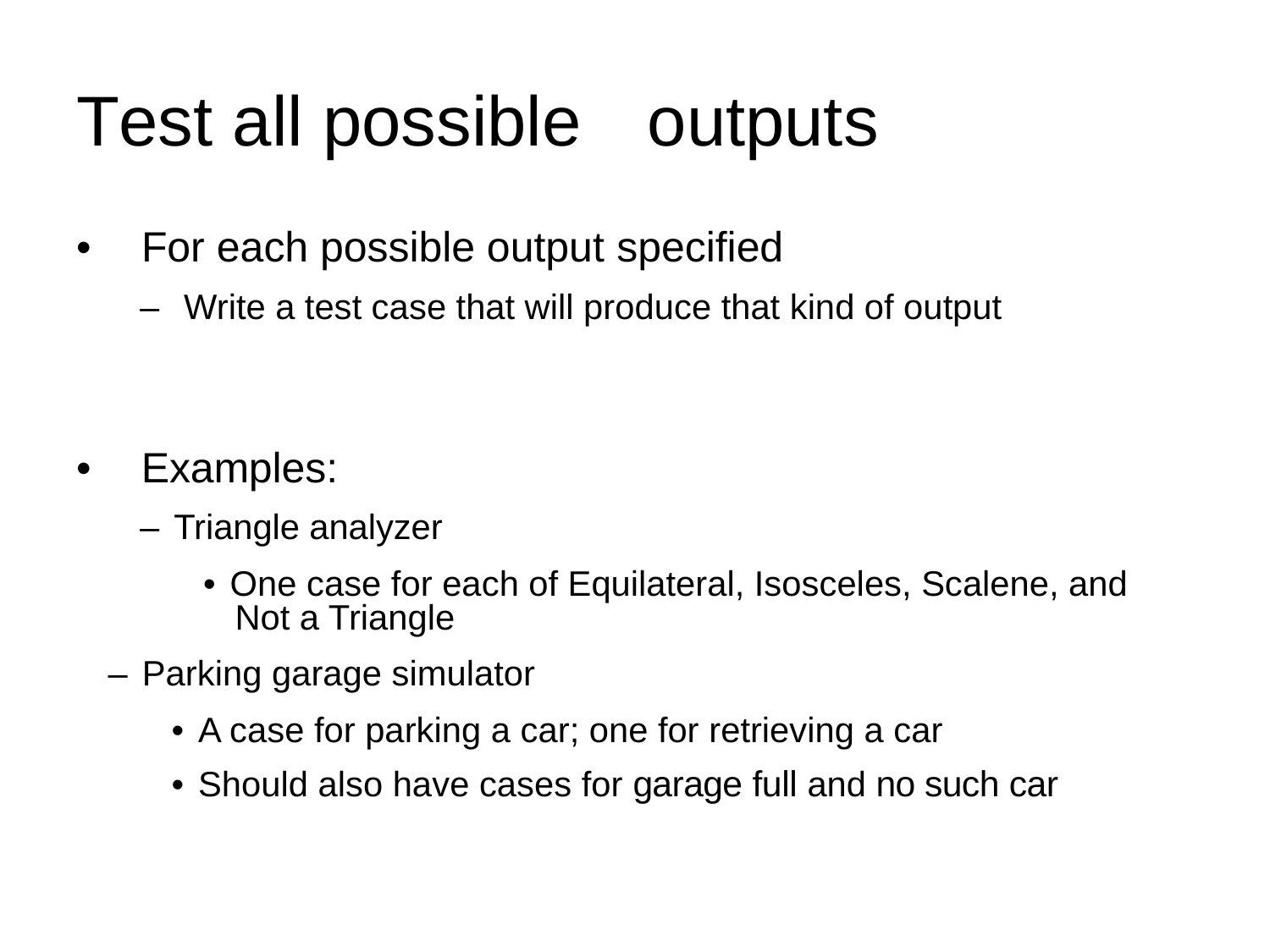

# Test all possible	outputs
• 	For each possible output specified
–   Write a test case that will produce that kind of output
• 	Examples:
–  Triangle analyzer
•  One case for each of Equilateral, Isosceles, Scalene, and  Not a Triangle
–  Parking garage simulator
•  A case for parking a car; one for retrieving a car
•  Should also have cases for garage full and no such car